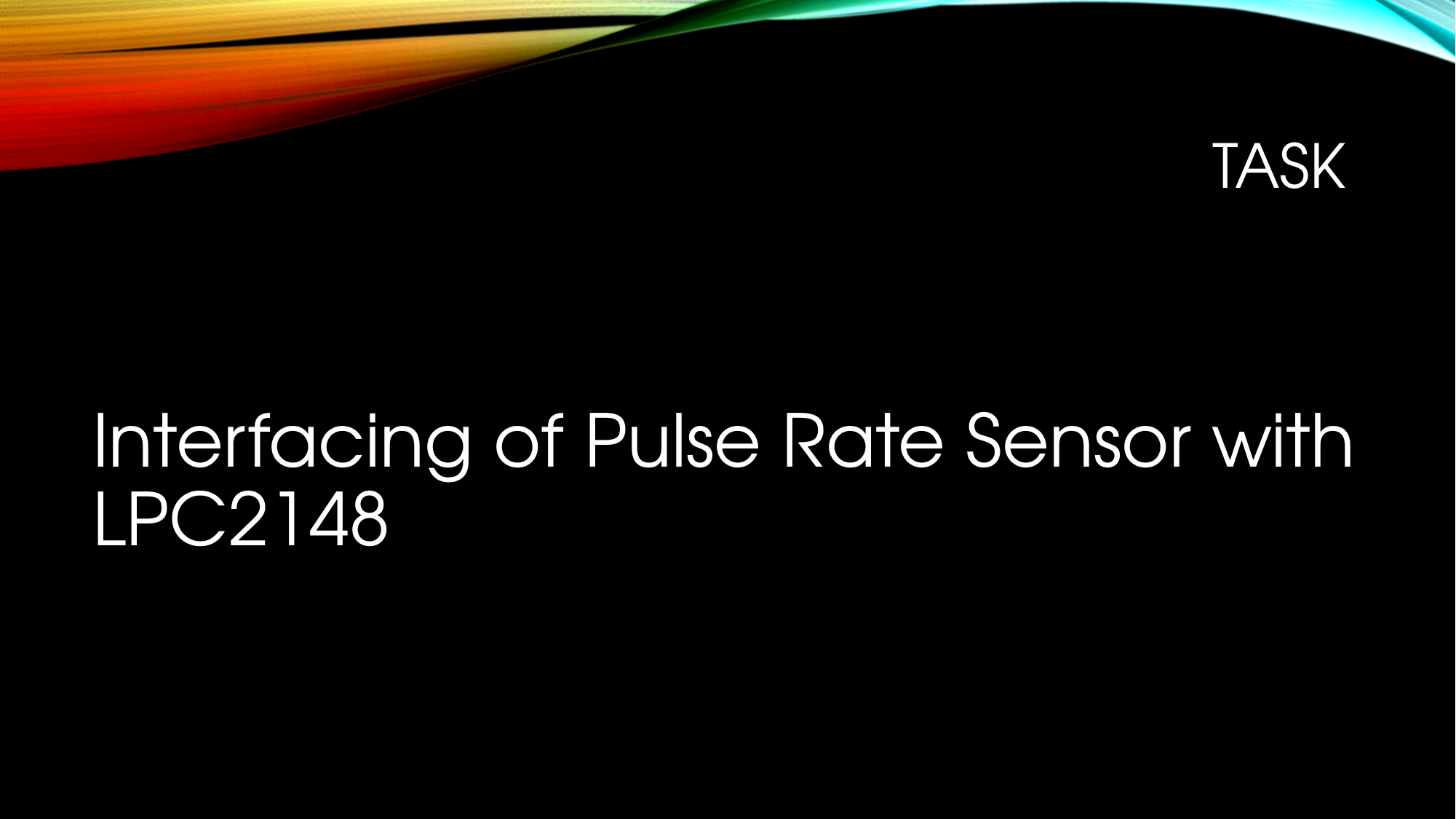

# Task

Interfacing of Pulse Rate Sensor with LPC2148